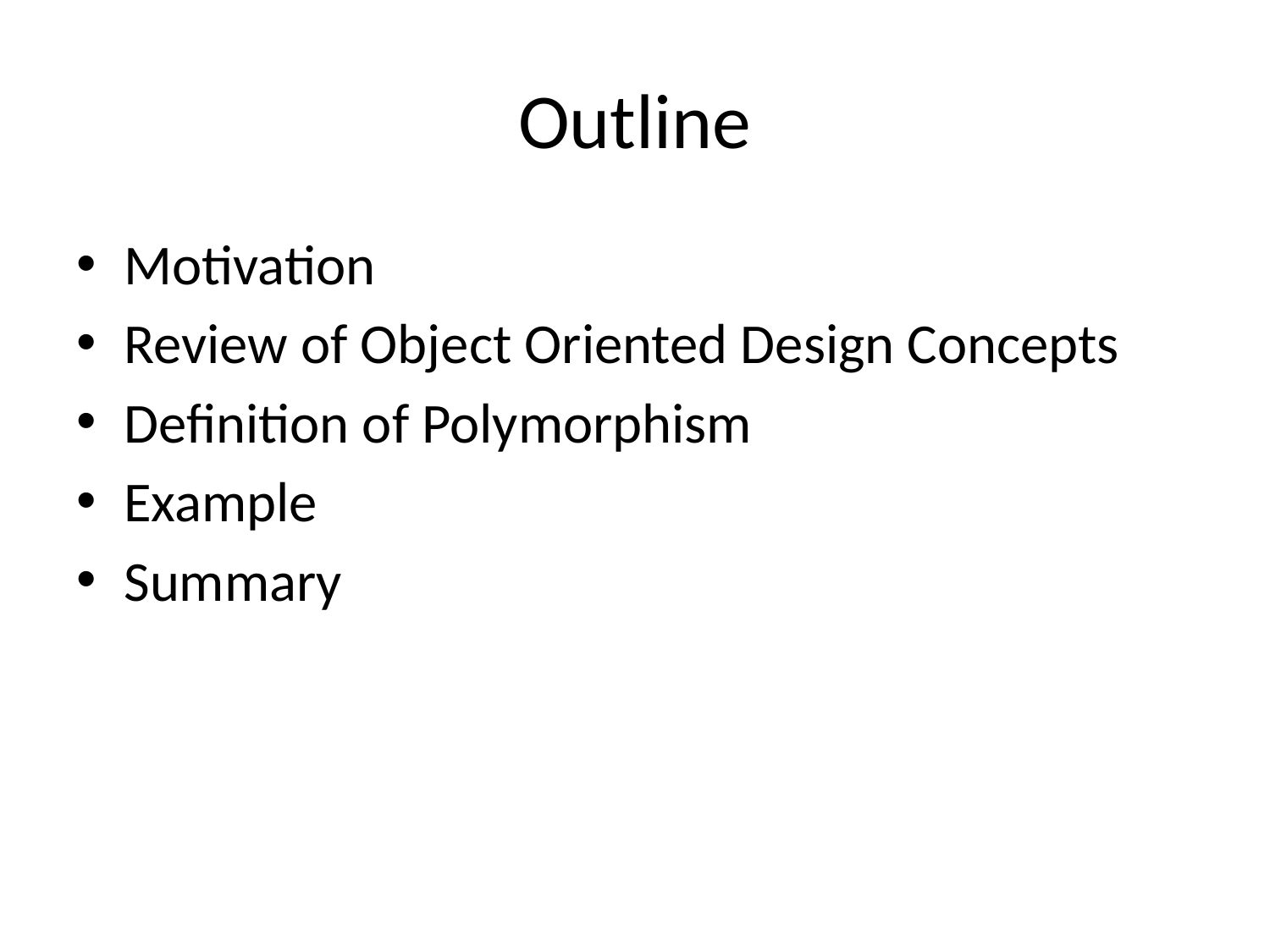

# Outline
Motivation
Review of Object Oriented Design Concepts
Definition of Polymorphism
Example
Summary